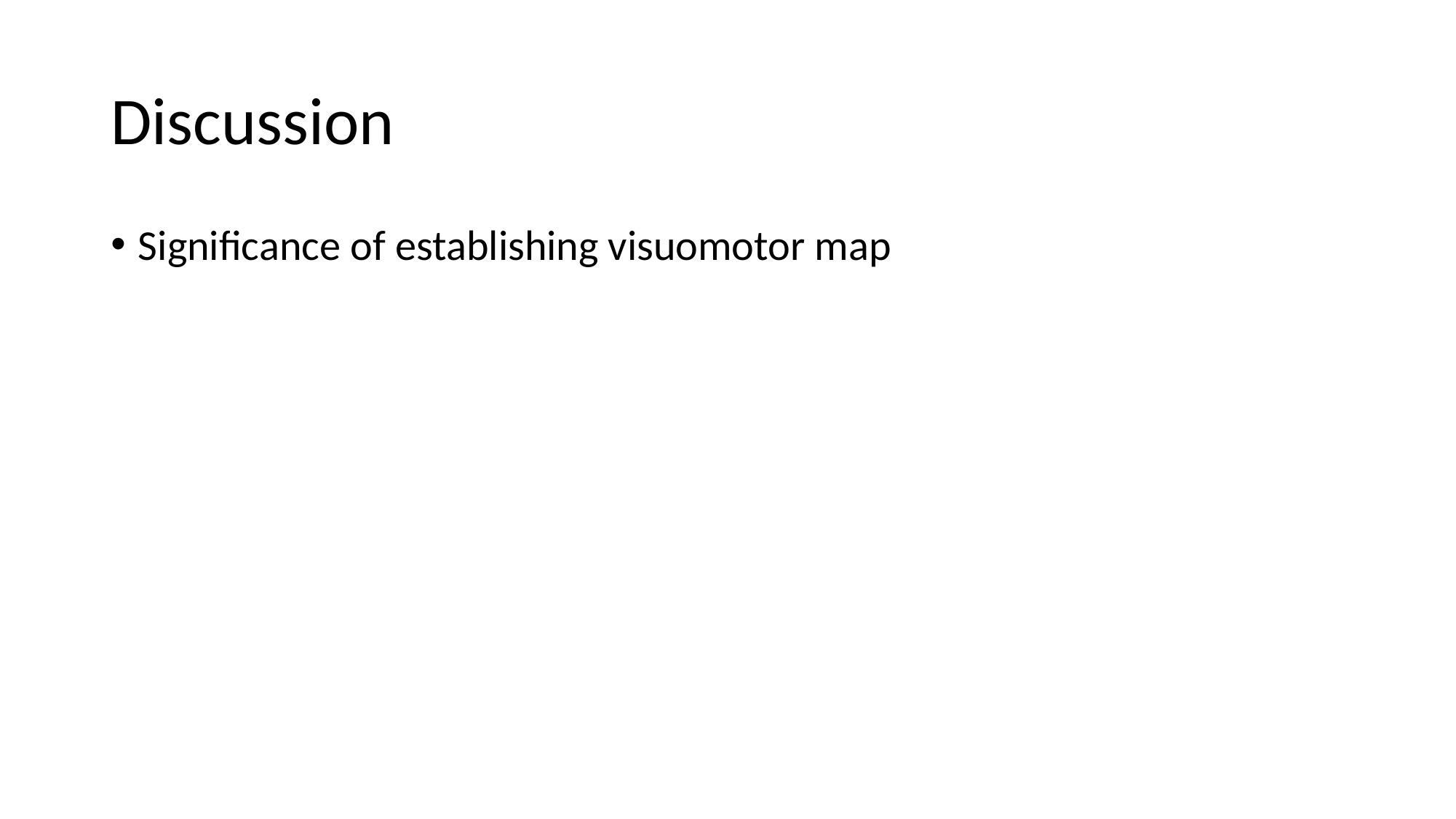

# Discussion
Significance of establishing visuomotor map